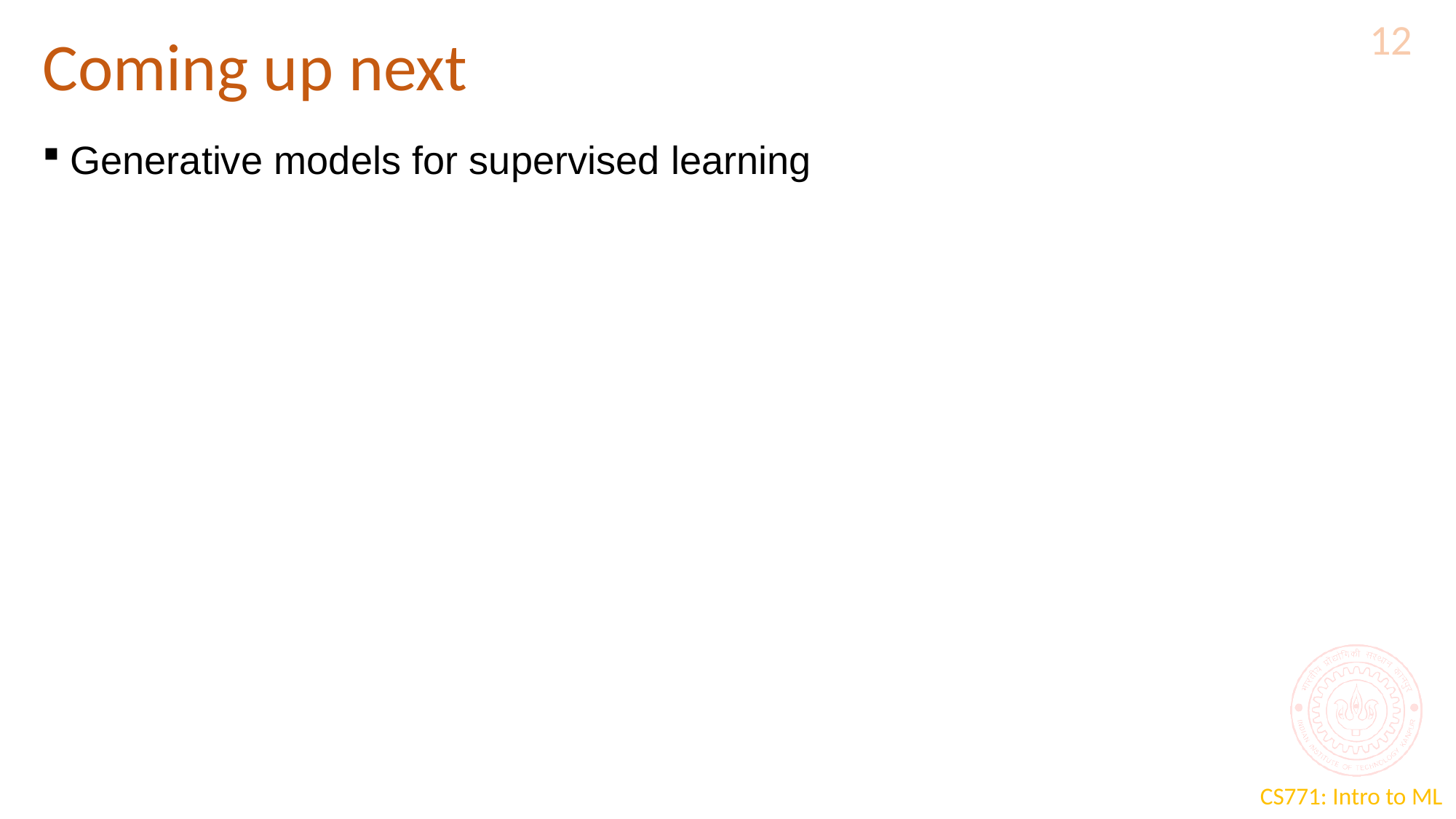

12
# Coming up next
Generative models for supervised learning